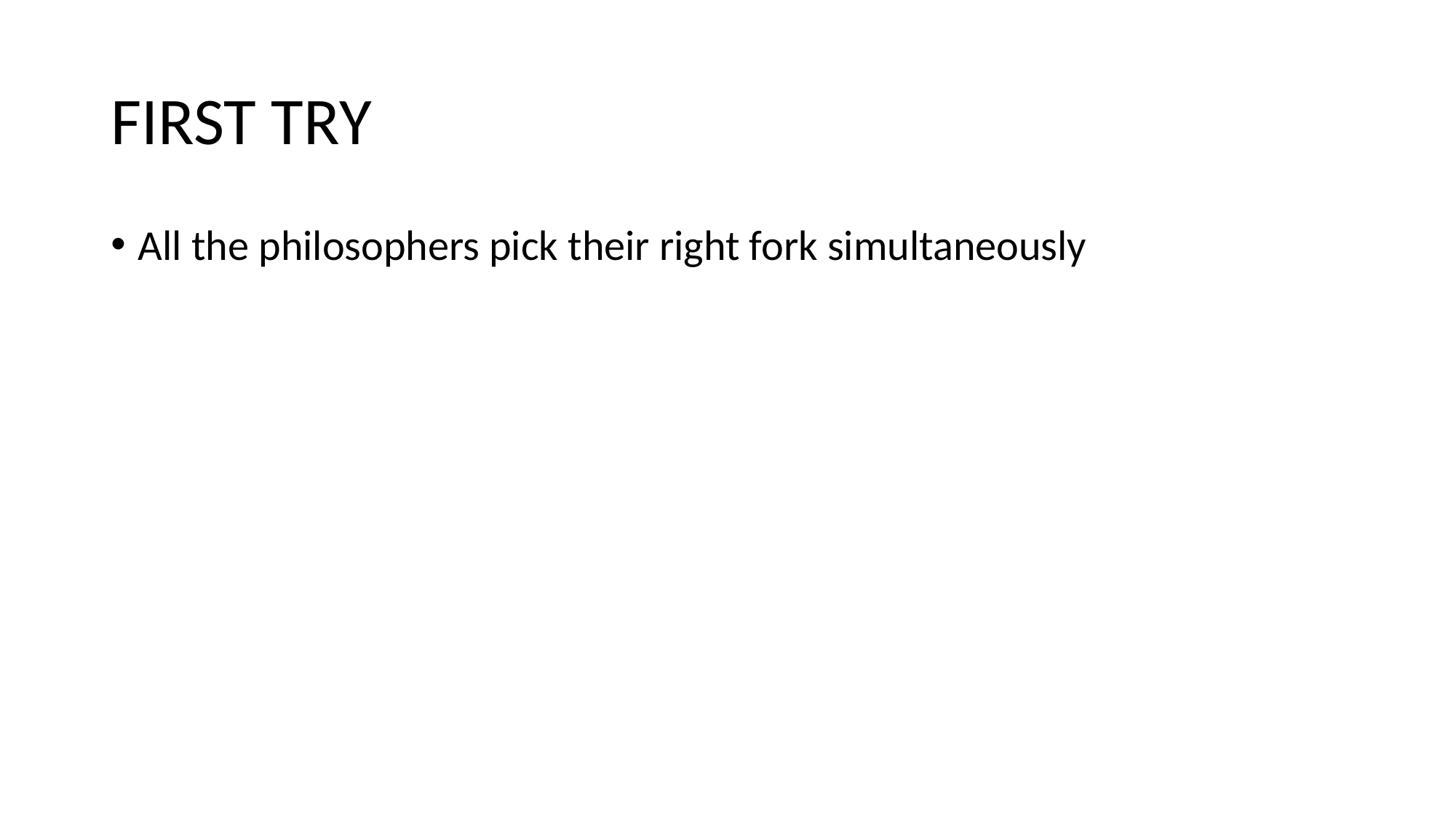

# FIRST TRY
All the philosophers pick their right fork simultaneously